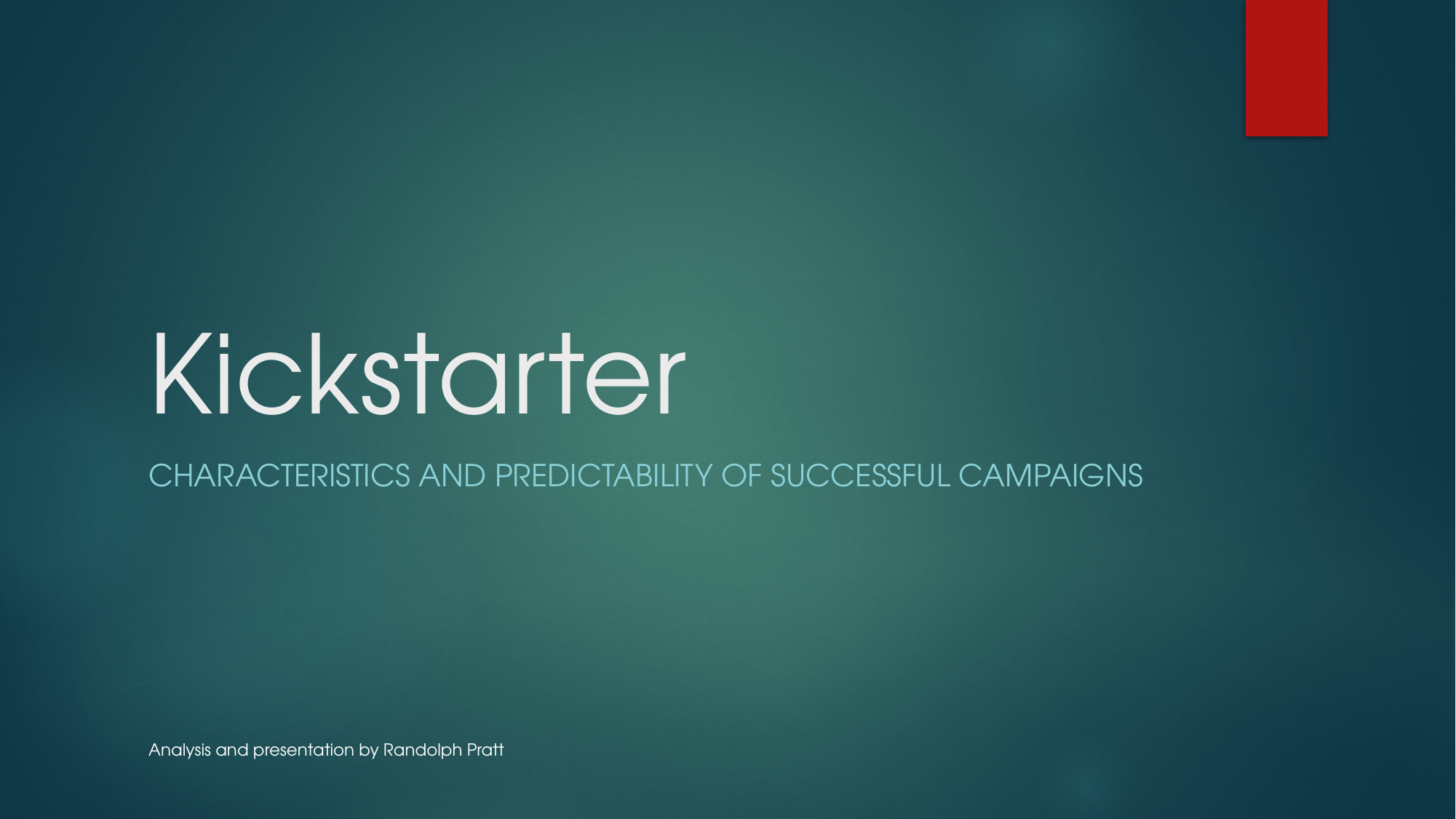

# Kickstarter
Characteristics and predictability of successful campaigns

Analysis and presentation by Randolph Pratt